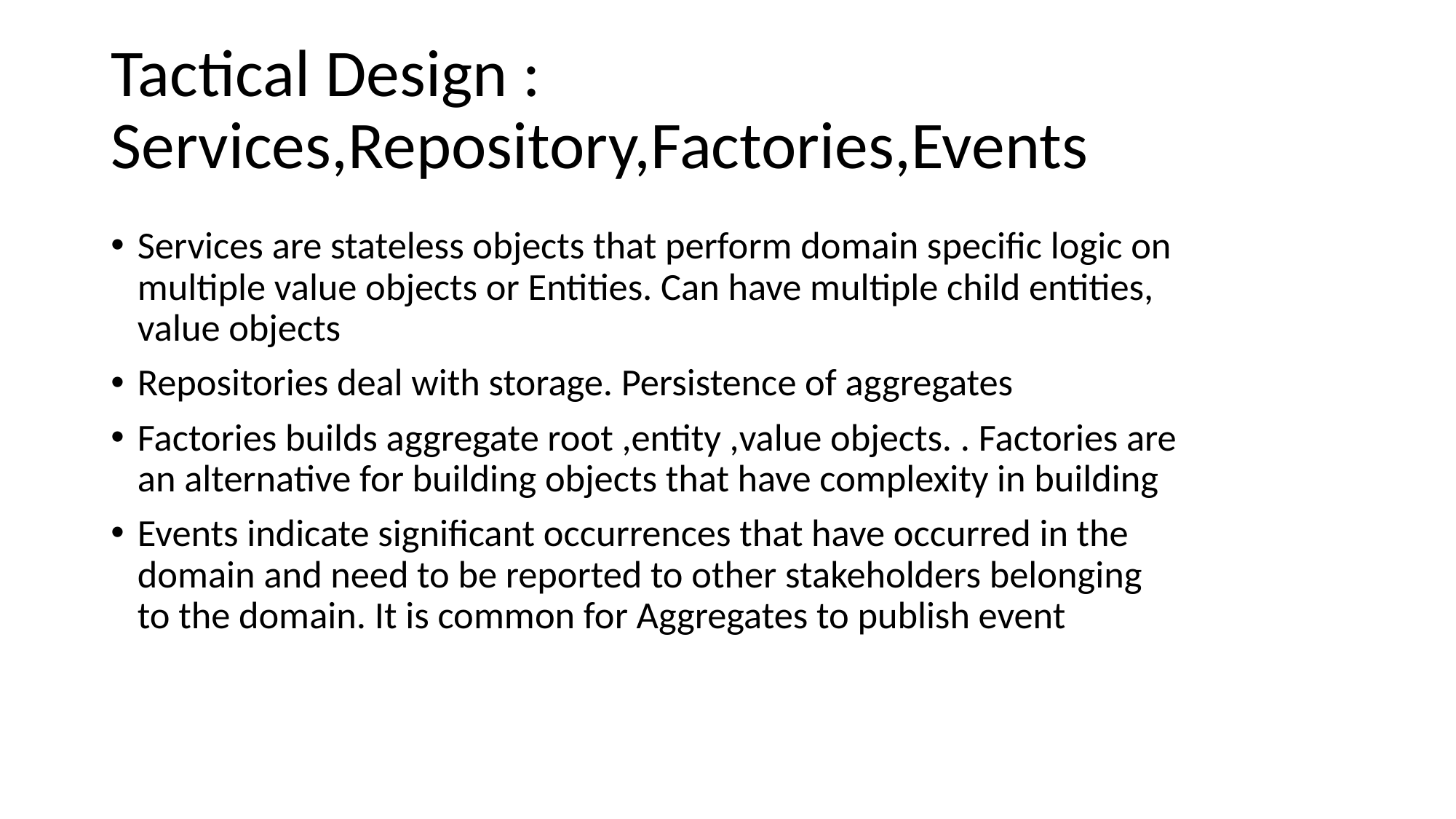

# Tactical Design : Services,Repository,Factories,Events
Services are stateless objects that perform domain specific logic on multiple value objects or Entities. Can have multiple child entities, value objects
Repositories deal with storage. Persistence of aggregates
Factories builds aggregate root ,entity ,value objects. . Factories are an alternative for building objects that have complexity in building
Events indicate significant occurrences that have occurred in the domain and need to be reported to other stakeholders belonging to the domain. It is common for Aggregates to publish event